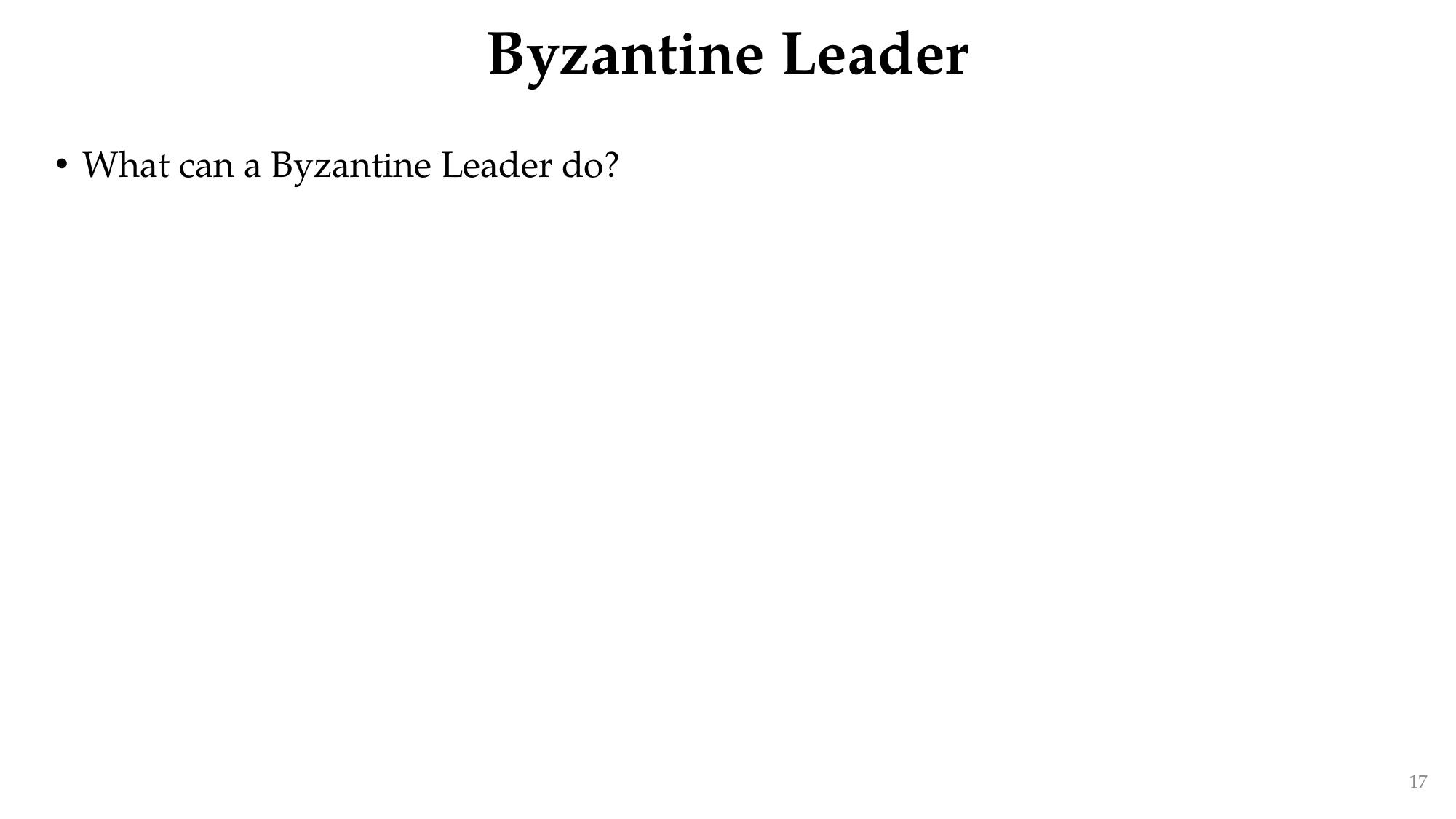

# Byzantine Leader
What can a Byzantine Leader do?

17